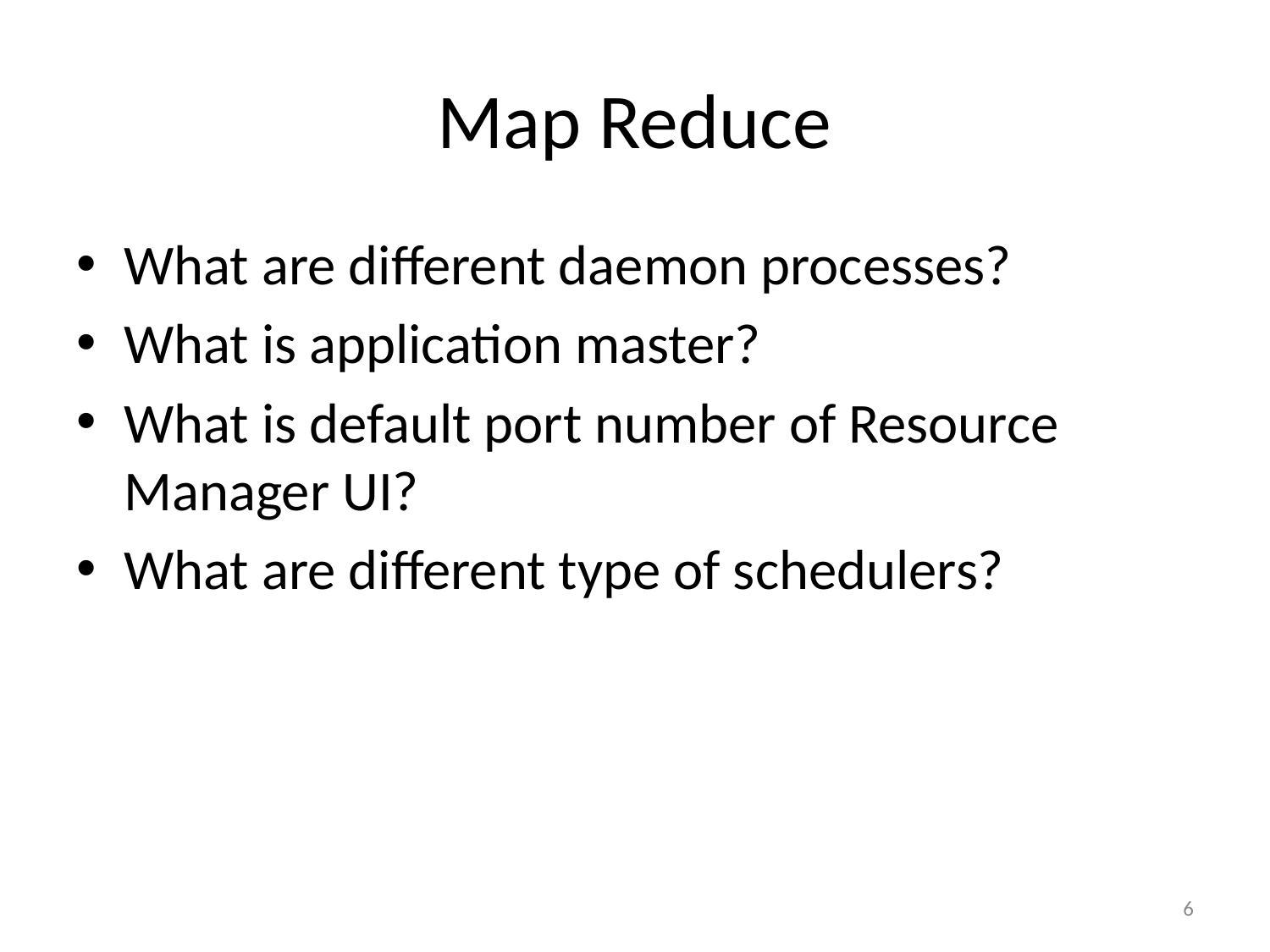

# Map Reduce
What are different daemon processes?
What is application master?
What is default port number of Resource Manager UI?
What are different type of schedulers?

6